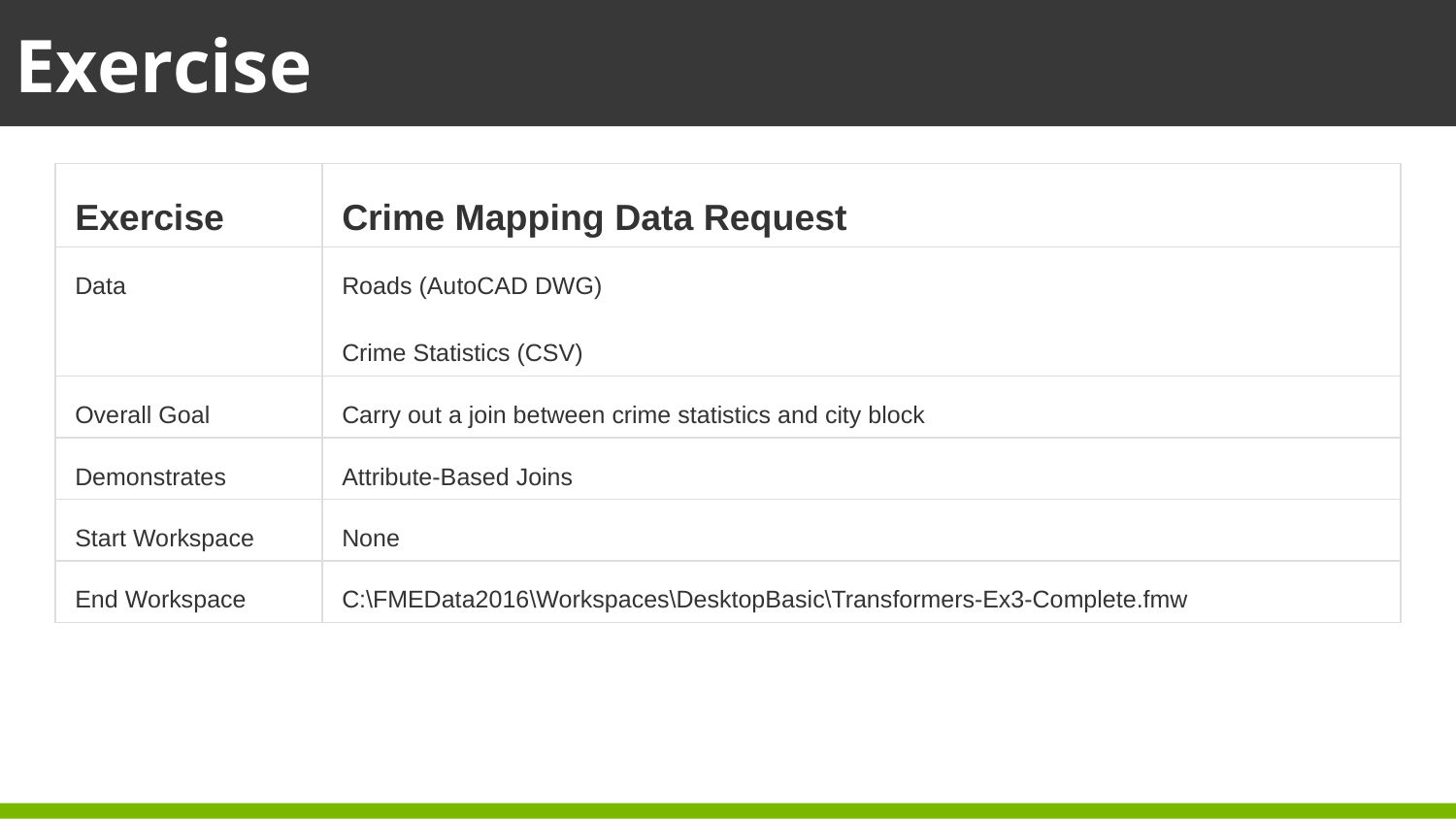

Exercise
| Exercise | Crime Mapping Data Request |
| --- | --- |
| Data | Roads (AutoCAD DWG) Crime Statistics (CSV) |
| Overall Goal | Carry out a join between crime statistics and city block |
| Demonstrates | Attribute-Based Joins |
| Start Workspace | None |
| End Workspace | C:\FMEData2016\Workspaces\DesktopBasic\Transformers-Ex3-Complete.fmw |